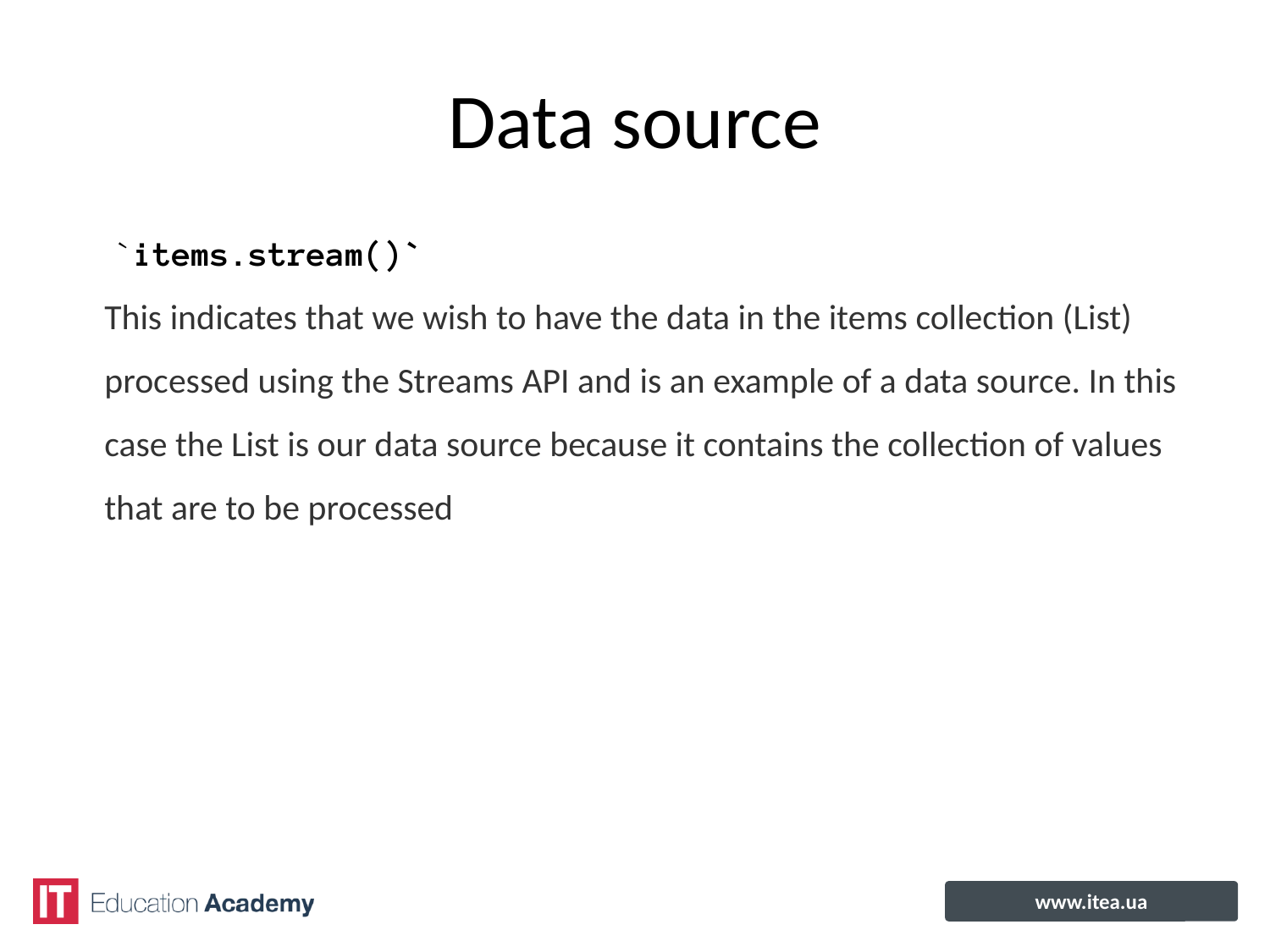

# Data source
  `items.stream()`
This indicates that we wish to have the data in the items collection (List)
processed using the Streams API and is an example of a data source. In this
case the List is our data source because it contains the collection of values
that are to be processed